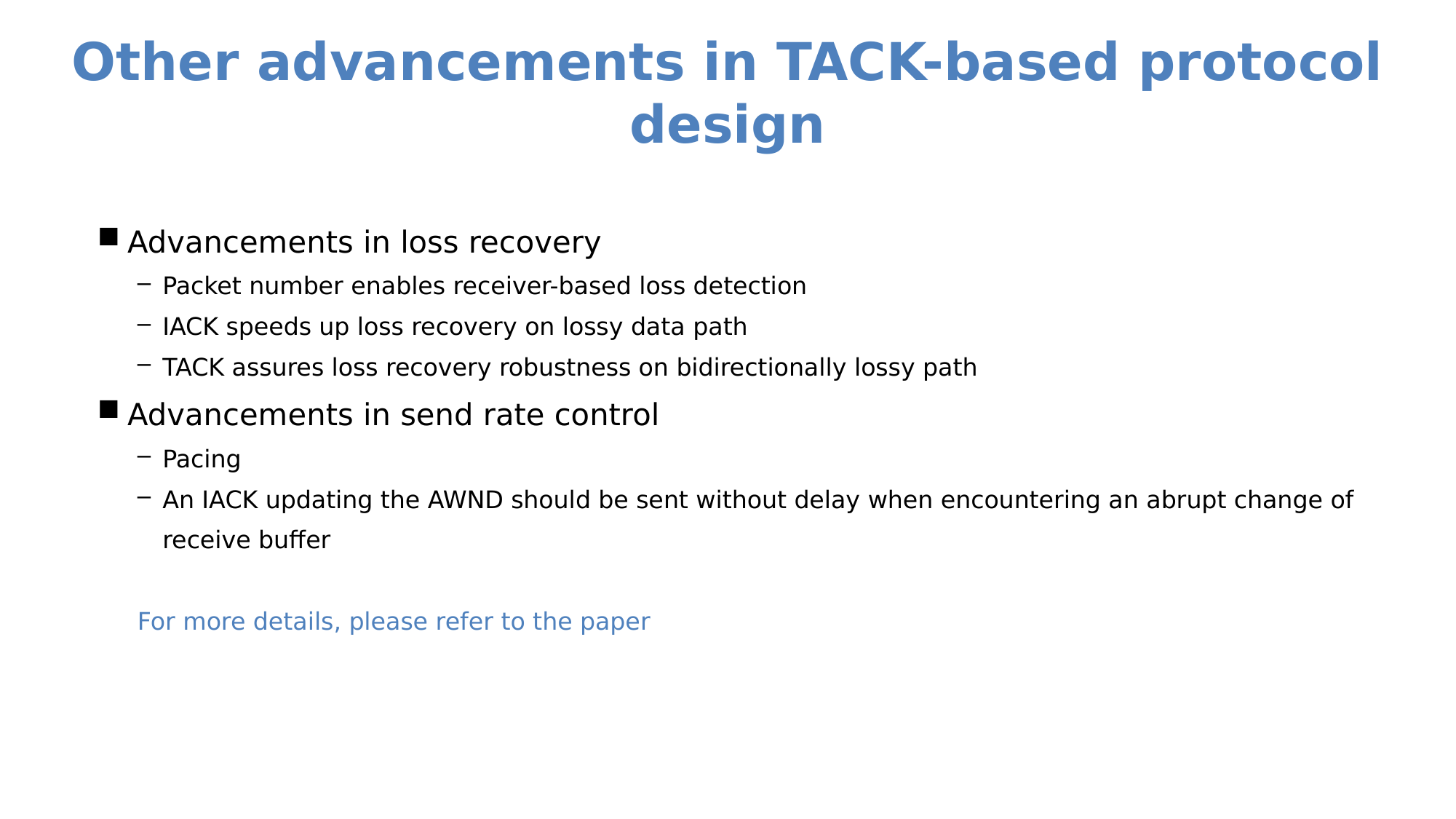

# Other advancements in TACK-based protocol design
Advancements in loss recovery
Packet number enables receiver-based loss detection
IACK speeds up loss recovery on lossy data path
TACK assures loss recovery robustness on bidirectionally lossy path
Advancements in send rate control
Pacing
An IACK updating the AWND should be sent without delay when encountering an abrupt change of receive buffer

For more details, please refer to the paper
25